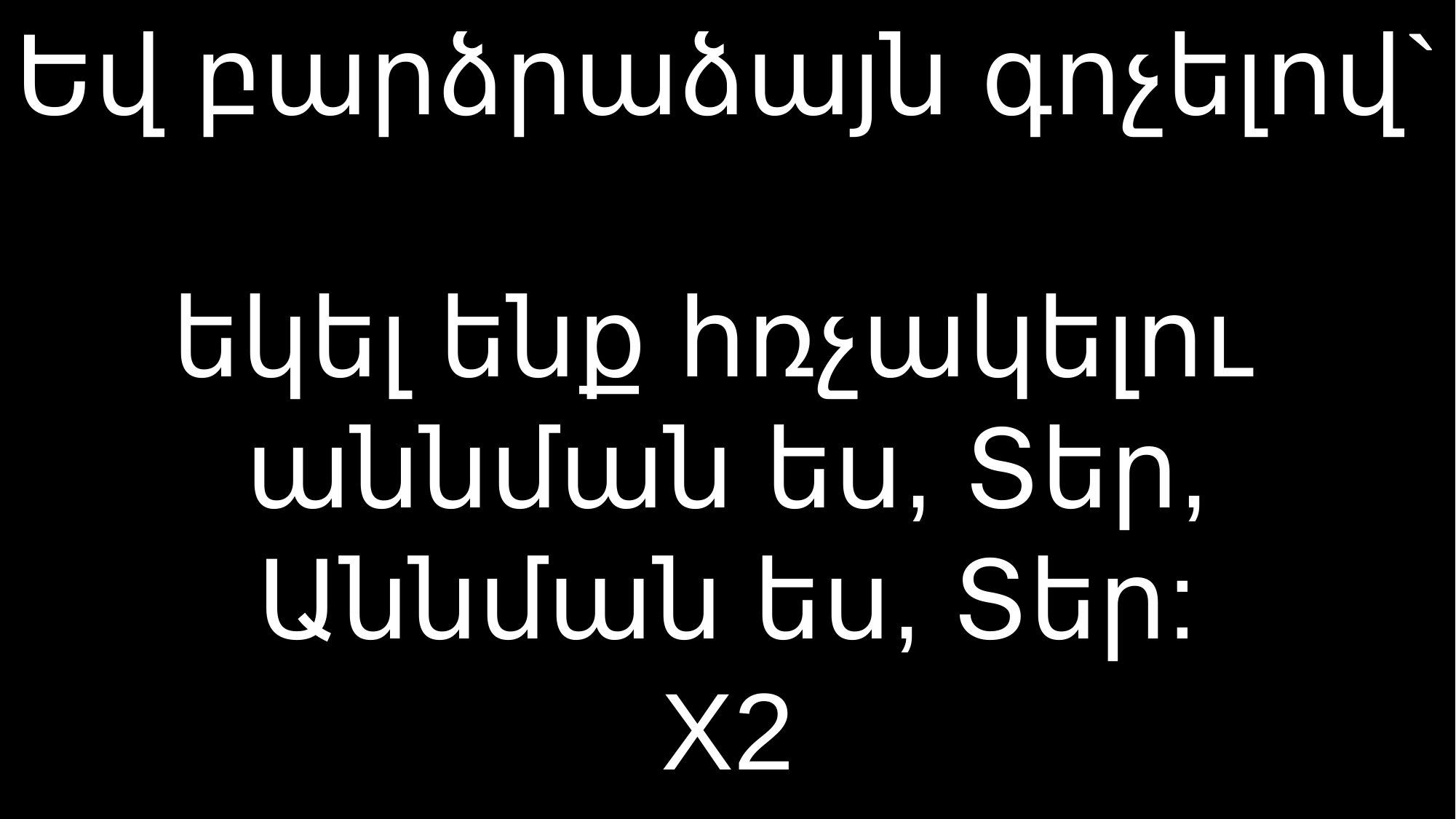

# Եվ բարձրաձայն գոչելով` եկել ենք հռչակելու աննման ես, Տեր, Աննման ես, Տեր: X2